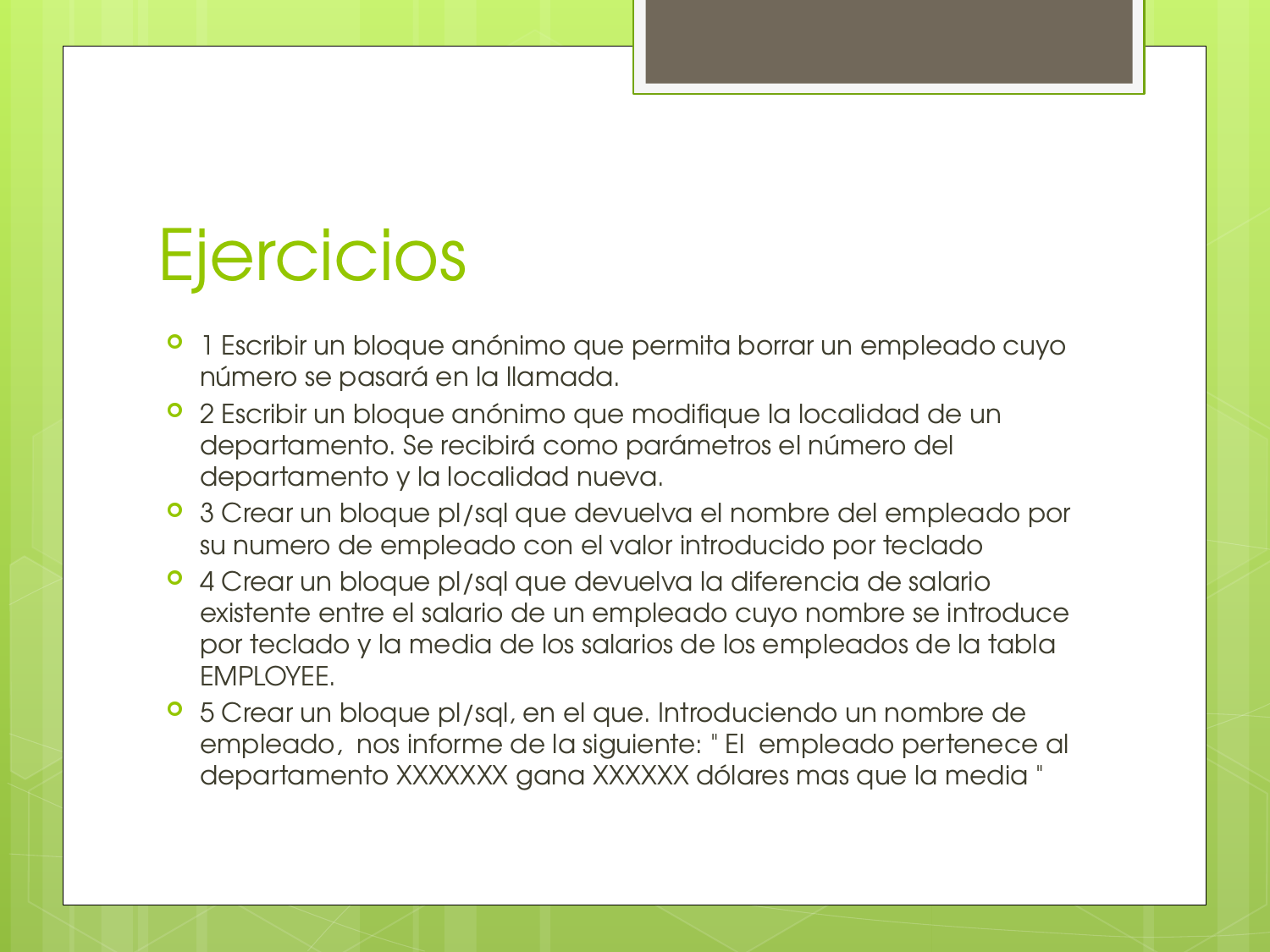

# Ejercicios
1 Escribir un bloque anónimo que permita borrar un empleado cuyo número se pasará en la llamada.
2 Escribir un bloque anónimo que modifique la localidad de un departamento. Se recibirá como parámetros el número del departamento y la localidad nueva.
3 Crear un bloque pl/sql que devuelva el nombre del empleado por su numero de empleado con el valor introducido por teclado
4 Crear un bloque pl/sql que devuelva la diferencia de salario existente entre el salario de un empleado cuyo nombre se introduce por teclado y la media de los salarios de los empleados de la tabla EMPLOYEE.
5 Crear un bloque pl/sql, en el que. Introduciendo un nombre de empleado,  nos informe de la siguiente: " El  empleado pertenece al departamento XXXXXXX gana XXXXXX dólares mas que la media "